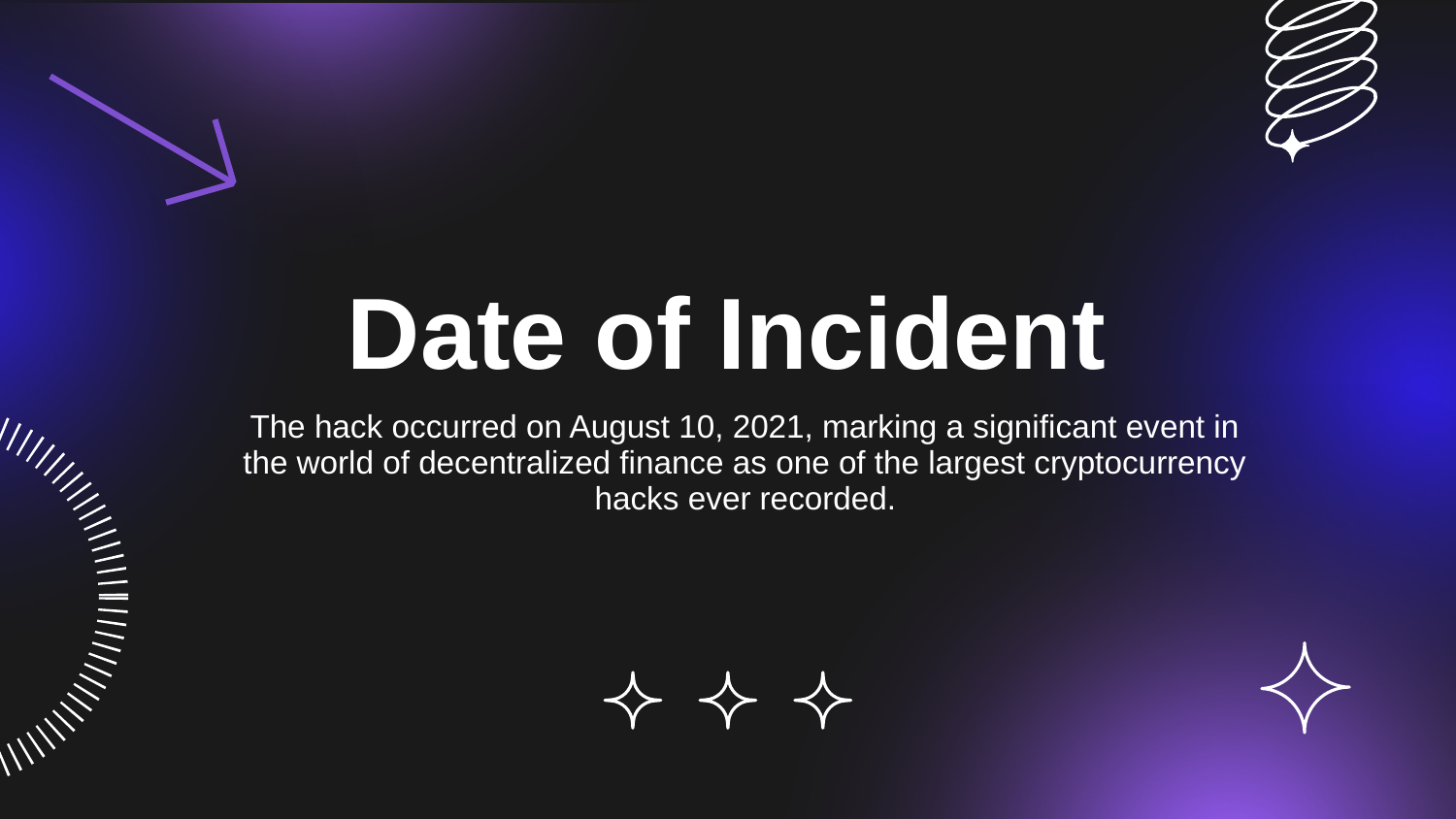

# Date of Incident
The hack occurred on August 10, 2021, marking a significant event in the world of decentralized finance as one of the largest cryptocurrency hacks ever recorded.